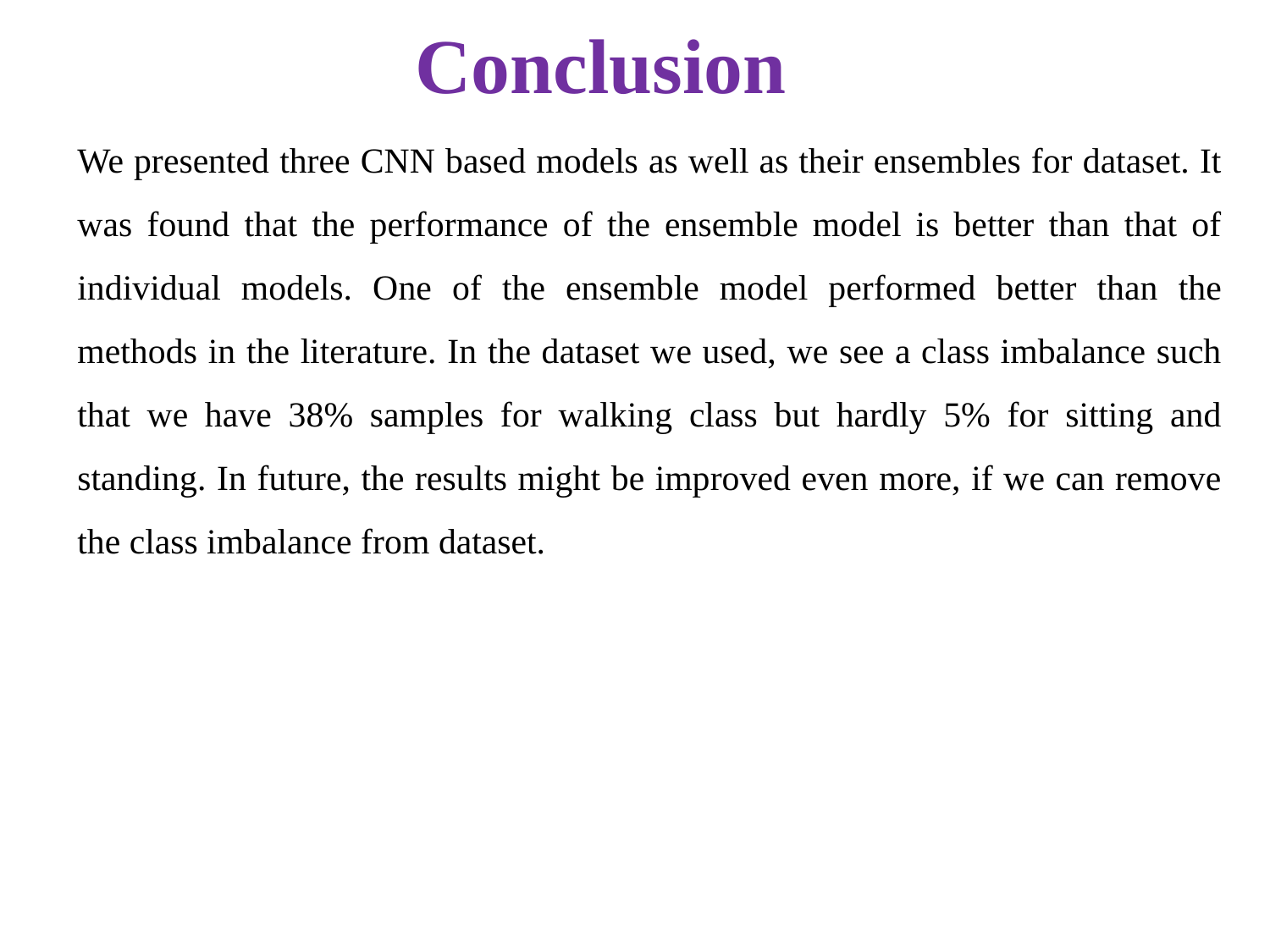

# Conclusion
We presented three CNN based models as well as their ensembles for dataset. It was found that the performance of the ensemble model is better than that of individual models. One of the ensemble model performed better than the methods in the literature. In the dataset we used, we see a class imbalance such that we have 38% samples for walking class but hardly 5% for sitting and standing. In future, the results might be improved even more, if we can remove the class imbalance from dataset.